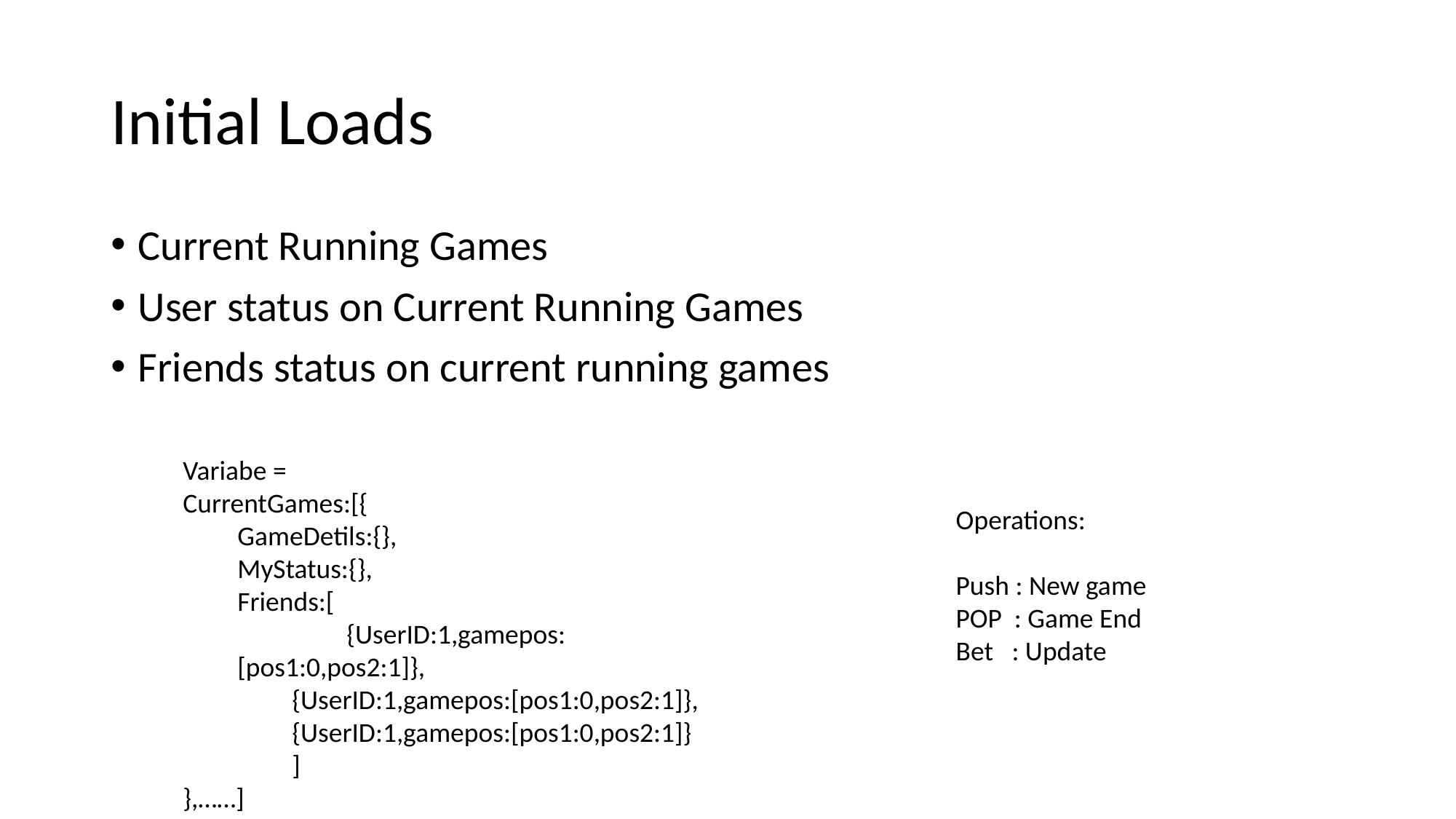

# Initial Loads
Current Running Games
User status on Current Running Games
Friends status on current running games

Variabe =
CurrentGames:[{
GameDetils:{},
MyStatus:{},
Friends:[
	{UserID:1,gamepos:[pos1:0,pos2:1]},
{UserID:1,gamepos:[pos1:0,pos2:1]},
{UserID:1,gamepos:[pos1:0,pos2:1]}
]
},……]
Operations:

Push : New game
POP  : Game End
Bet   : Update